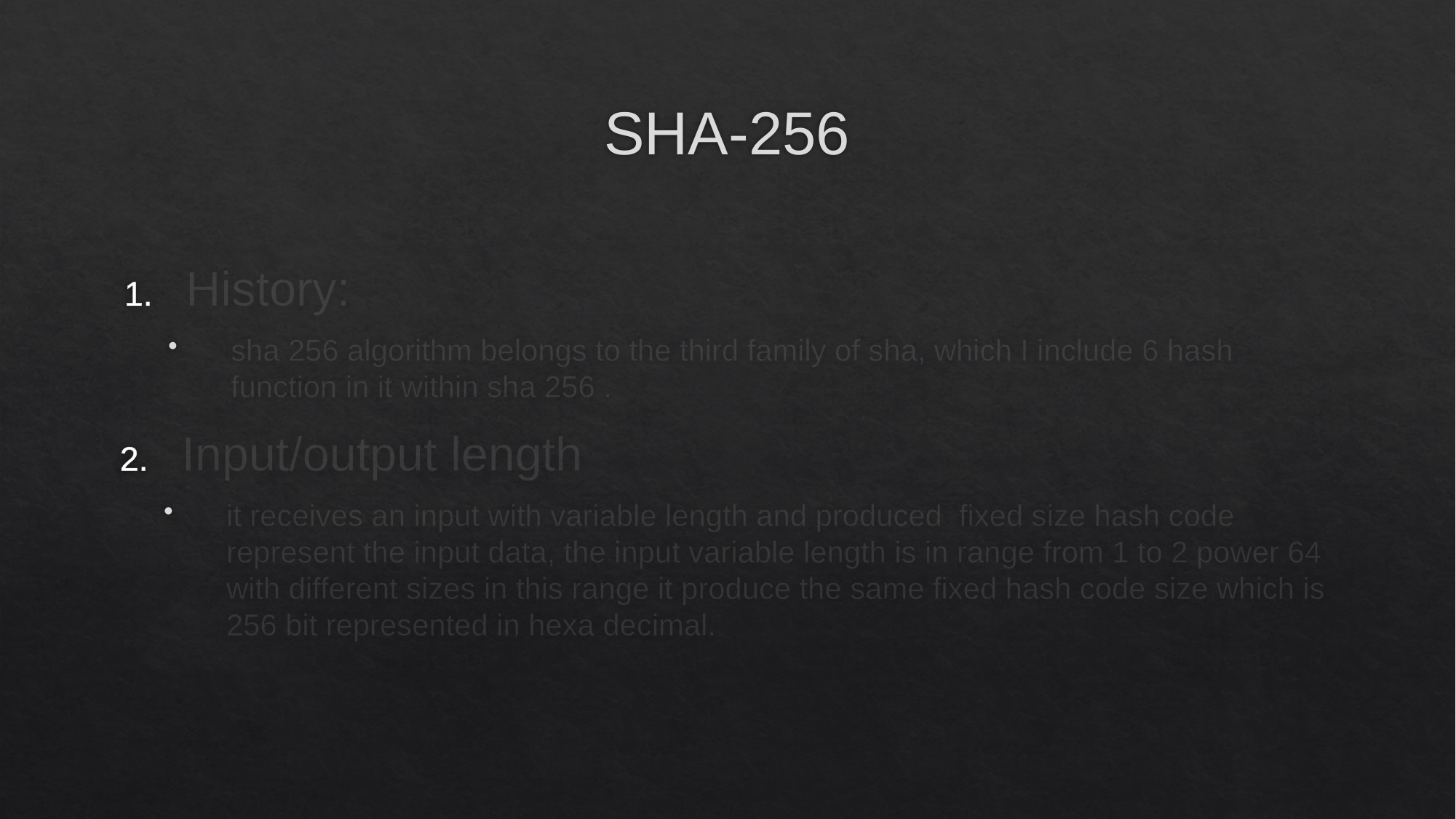

# SHA-256
History:
sha 256 algorithm belongs to the third family of sha, which I include 6 hash function in it within sha 256 .
Input/output length
it receives an input with variable length and produced  fixed size hash code represent the input data, the input variable length is in range from 1 to 2 power 64 with different sizes in this range it produce the same fixed hash code size which is 256 bit represented in hexa decimal.